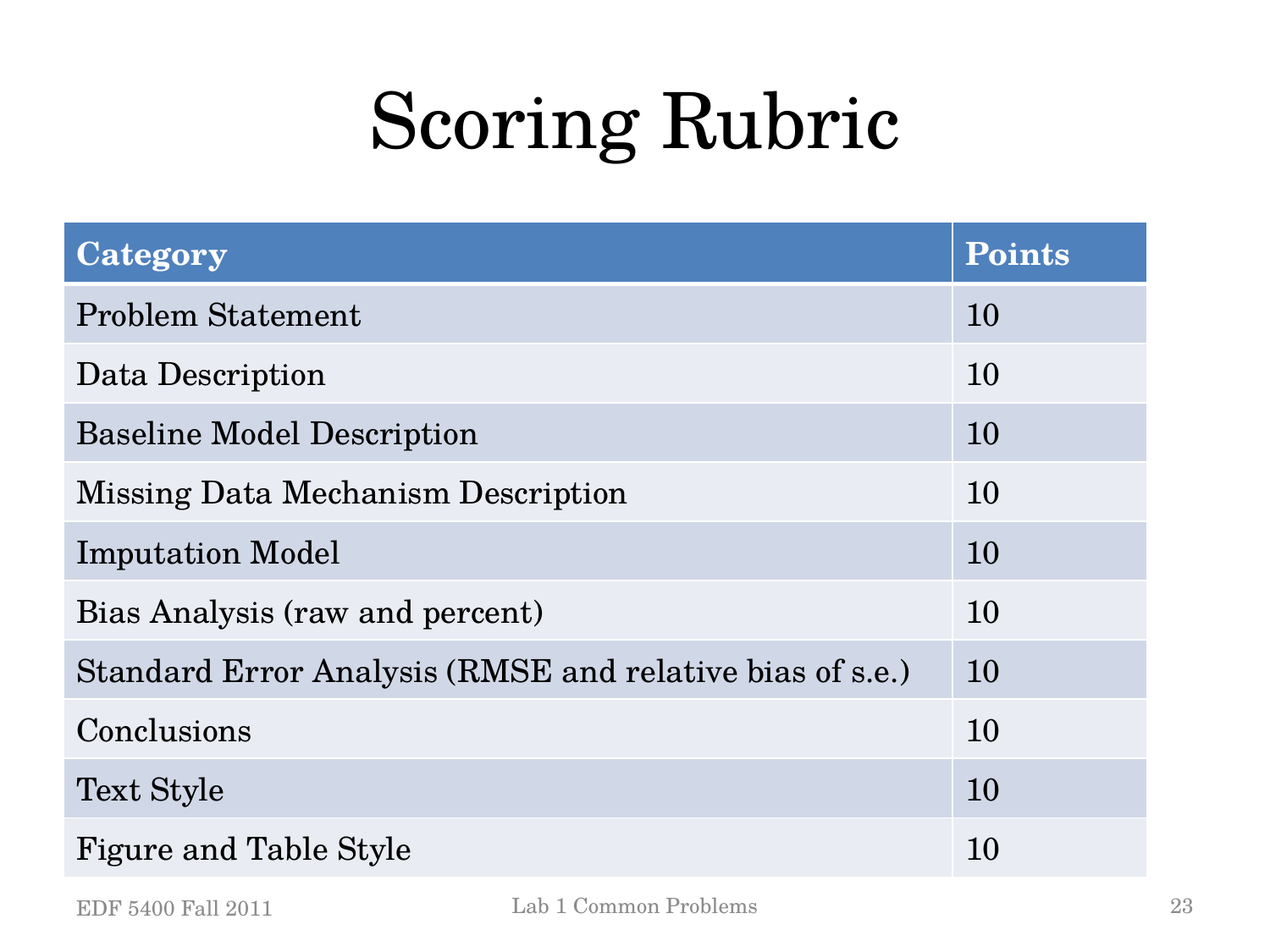

# Scoring Rubric
| Category | Points |
| --- | --- |
| Problem Statement | 10 |
| Data Description | 10 |
| Baseline Model Description | 10 |
| Missing Data Mechanism Description | 10 |
| Imputation Model | 10 |
| Bias Analysis (raw and percent) | 10 |
| Standard Error Analysis (RMSE and relative bias of s.e.) | 10 |
| Conclusions | 10 |
| Text Style | 10 |
| Figure and Table Style | 10 |
EDF 5400 Fall 2011
Lab 1 Common Problems
23